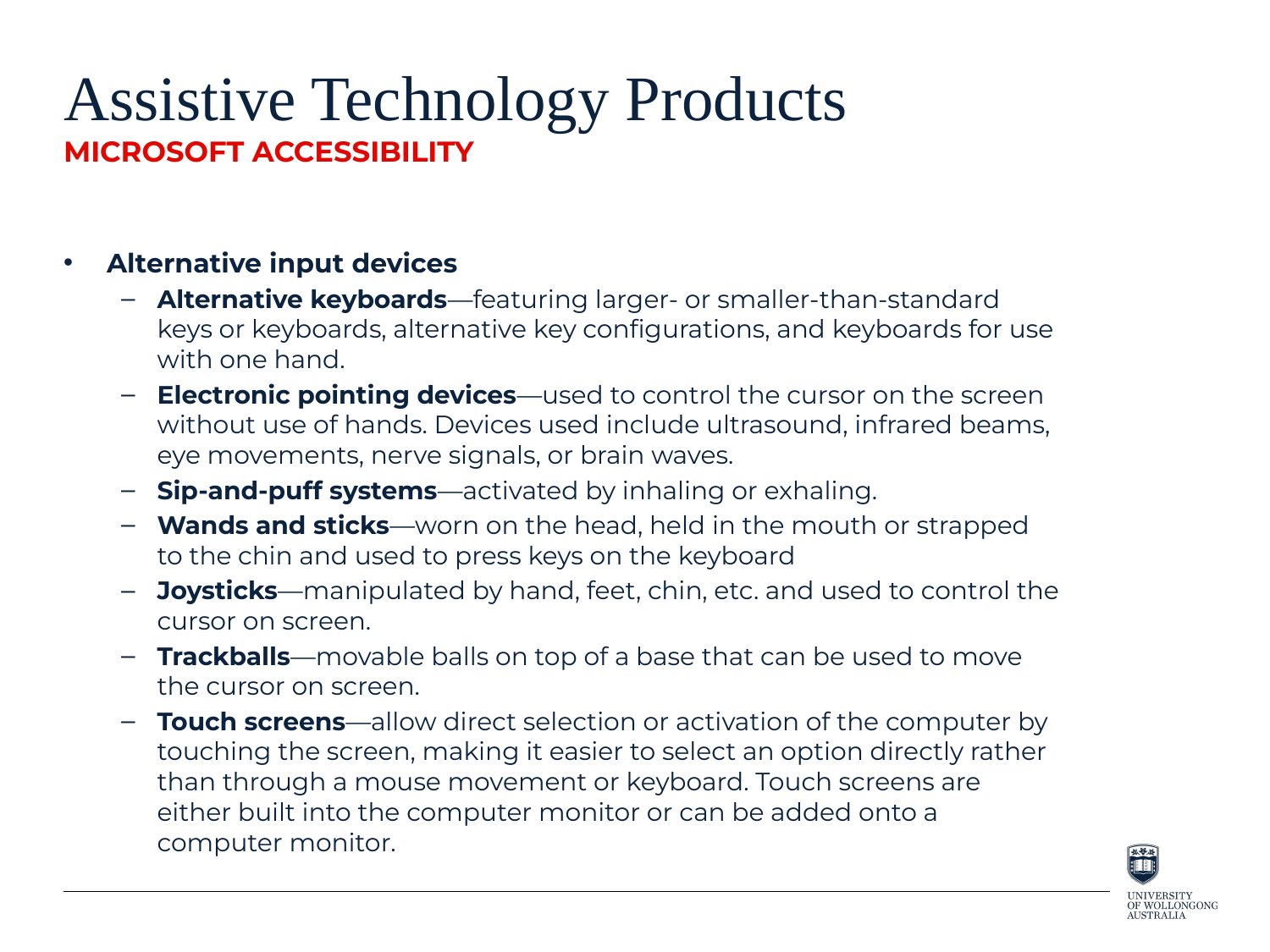

# Assistive Technology Products MICROSOFT ACCESSIBILITY
Alternative input devices
Alternative keyboards—featuring larger- or smaller-than-standard keys or keyboards, alternative key configurations, and keyboards for use with one hand.
Electronic pointing devices—used to control the cursor on the screen without use of hands. Devices used include ultrasound, infrared beams, eye movements, nerve signals, or brain waves.
Sip-and-puff systems—activated by inhaling or exhaling.
Wands and sticks—worn on the head, held in the mouth or strapped to the chin and used to press keys on the keyboard
Joysticks—manipulated by hand, feet, chin, etc. and used to control the cursor on screen.
Trackballs—movable balls on top of a base that can be used to move the cursor on screen.
Touch screens—allow direct selection or activation of the computer by touching the screen, making it easier to select an option directly rather than through a mouse movement or keyboard. Touch screens are either built into the computer monitor or can be added onto a computer monitor.